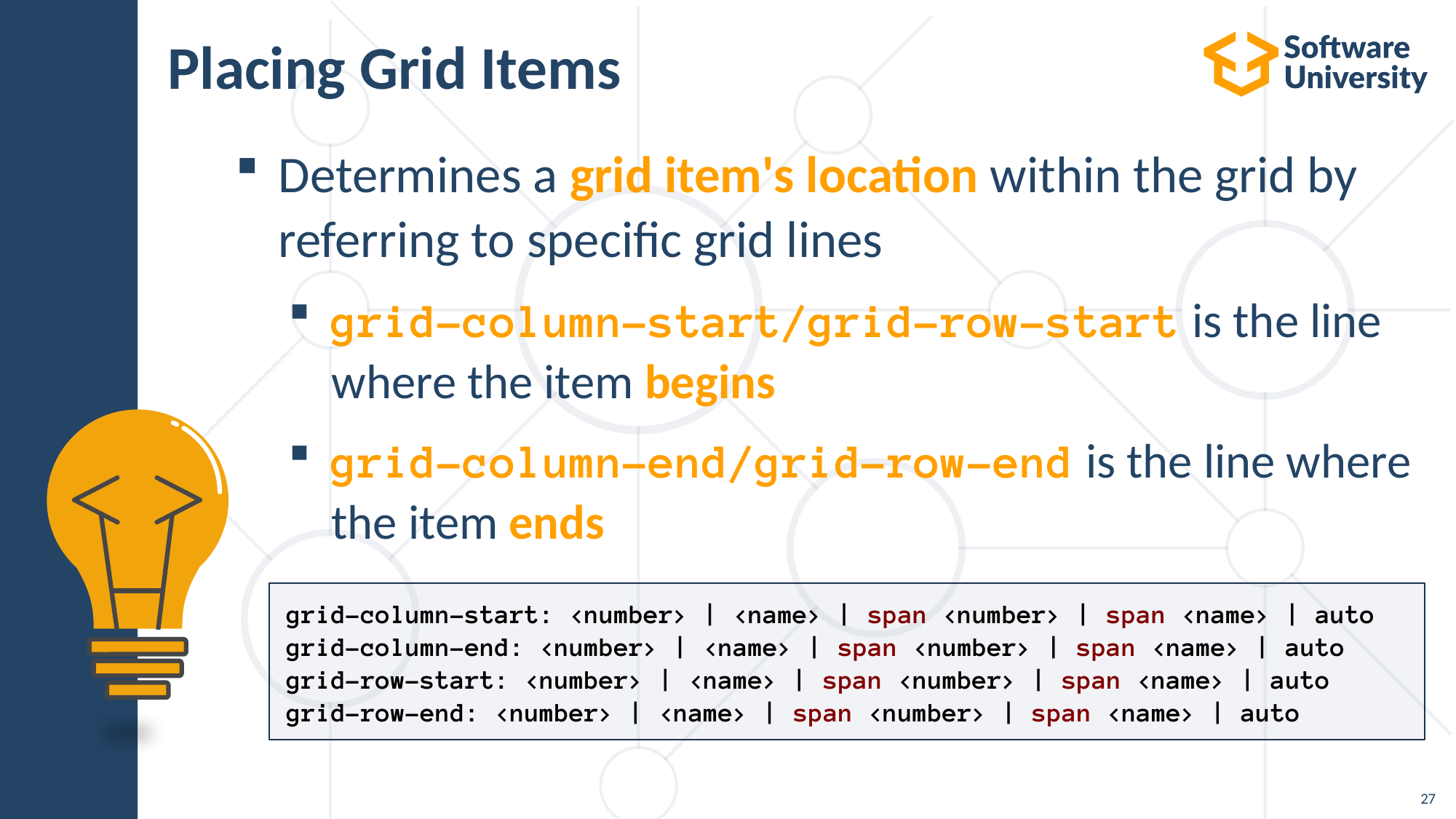

# Placing Grid Items
Determines a grid item's location within the grid by referring to specific grid lines
grid-column-start/grid-row-start is the line where the item begins
grid-column-end/grid-row-end is the line where the item ends
grid-column-start: <number> | <name> | span <number> | span <name> | auto
grid-column-end: <number> | <name> | span <number> | span <name> | auto
grid-row-start: <number> | <name> | span <number> | span <name> | auto
grid-row-end: <number> | <name> | span <number> | span <name> | auto
27